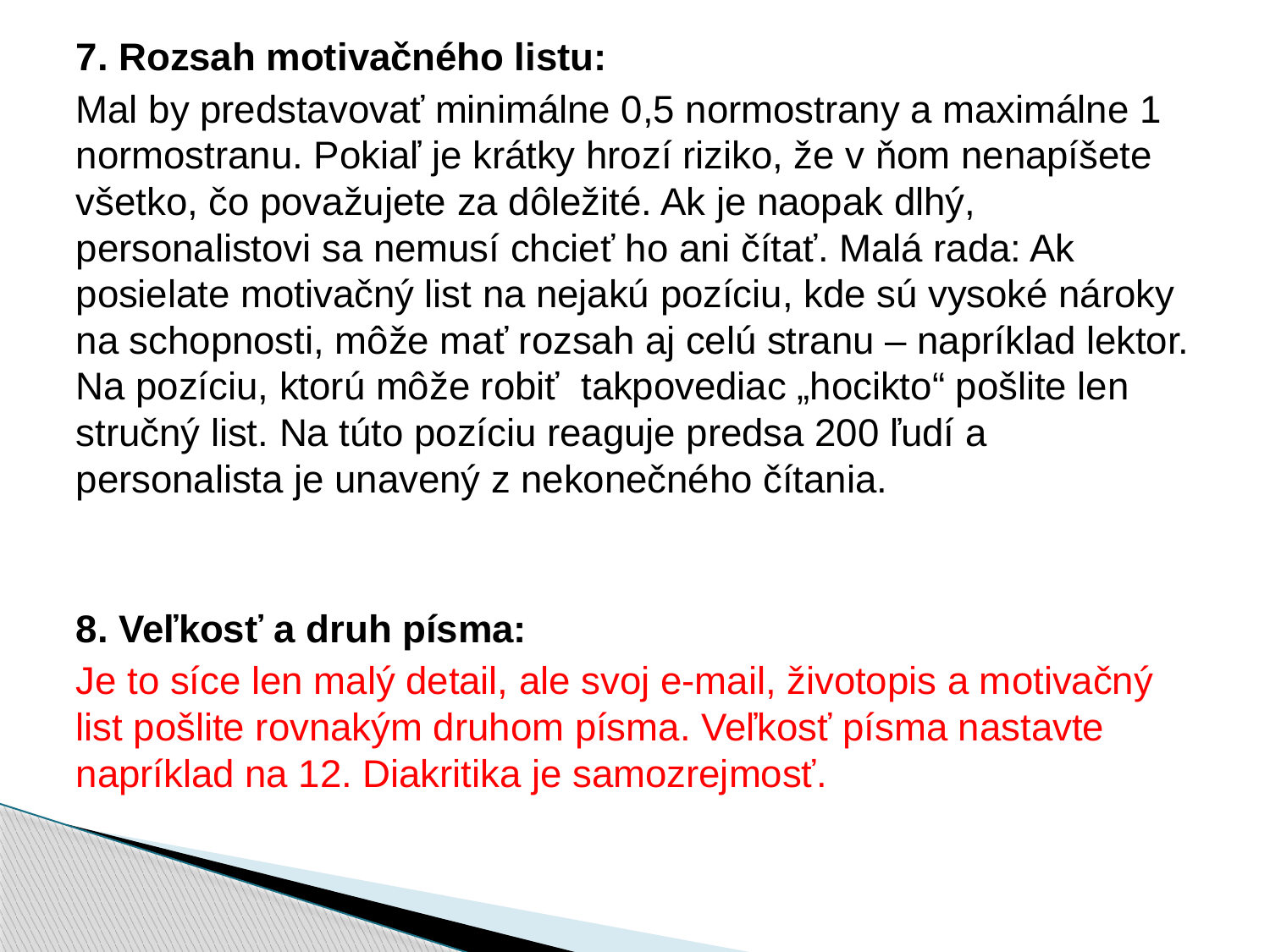

7. Rozsah motivačného listu:
Mal by predstavovať minimálne 0,5 normostrany a maximálne 1 normostranu. Pokiaľ je krátky hrozí riziko, že v ňom nenapíšete všetko, čo považujete za dôležité. Ak je naopak dlhý, personalistovi sa nemusí chcieť ho ani čítať. Malá rada: Ak posielate motivačný list na nejakú pozíciu, kde sú vysoké nároky na schopnosti, môže mať rozsah aj celú stranu – napríklad lektor. Na pozíciu, ktorú môže robiť  takpovediac „hocikto“ pošlite len stručný list. Na túto pozíciu reaguje predsa 200 ľudí a personalista je unavený z nekonečného čítania.

8. Veľkosť a druh písma:
Je to síce len malý detail, ale svoj e-mail, životopis a motivačný list pošlite rovnakým druhom písma. Veľkosť písma nastavte napríklad na 12. Diakritika je samozrejmosť.